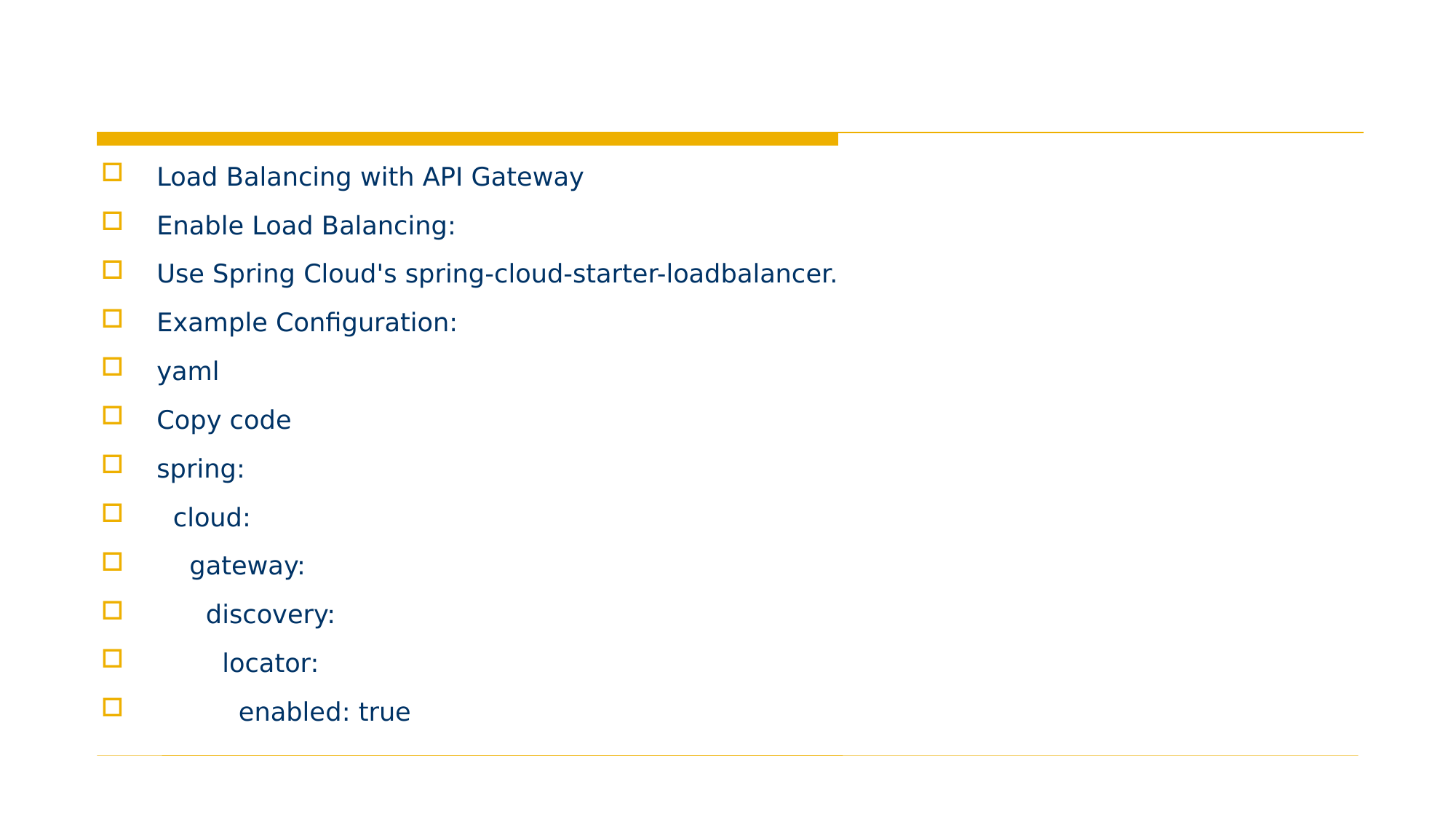

#
Load Balancing with API Gateway
Enable Load Balancing:
Use Spring Cloud's spring-cloud-starter-loadbalancer.
Example Configuration:
yaml
Copy code
spring:
  cloud:
    gateway:
      discovery:
        locator:
          enabled: true